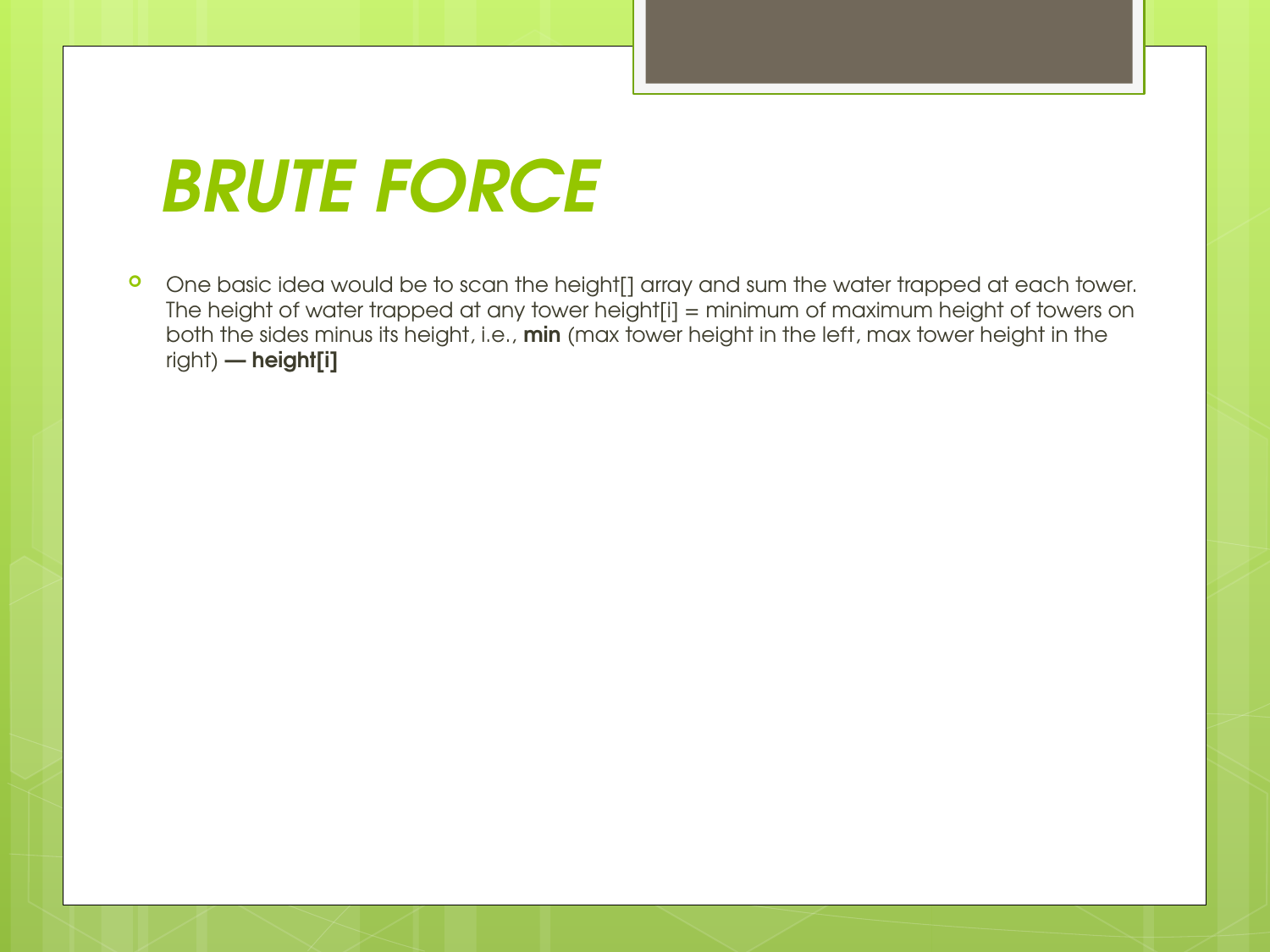

# BRUTE FORCE
One basic idea would be to scan the height[] array and sum the water trapped at each tower. The height of water trapped at any tower height[i] = minimum of maximum height of towers on both the sides minus its height, i.e., min (max tower height in the left, max tower height in the right) — height[i]